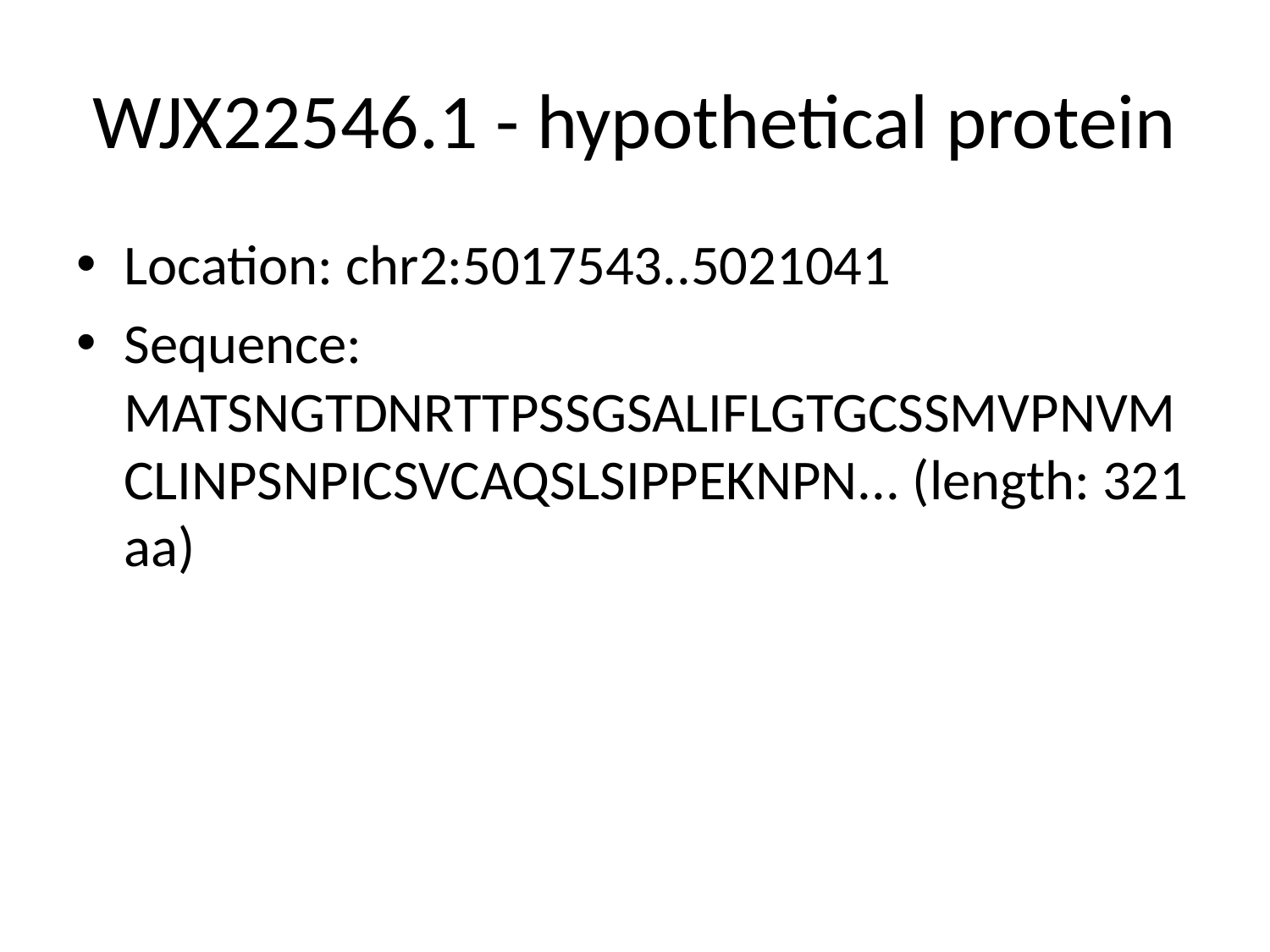

# WJX22546.1 - hypothetical protein
Location: chr2:5017543..5021041
Sequence: MATSNGTDNRTTPSSGSALIFLGTGCSSMVPNVMCLINPSNPICSVCAQSLSIPPEKNPN... (length: 321 aa)